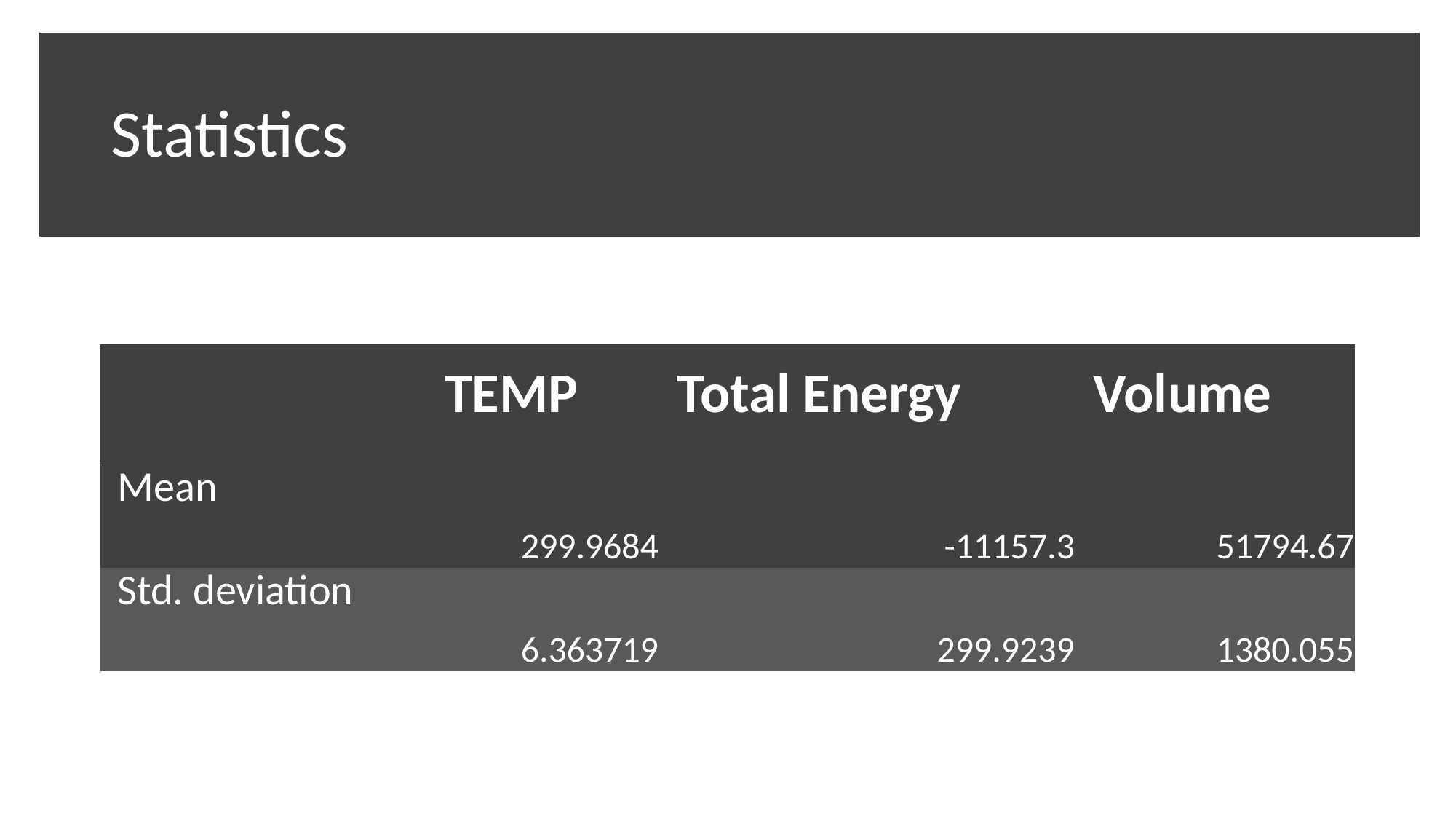

# Statistics
|  | TEMP | Total Energy | Volume |
| --- | --- | --- | --- |
| Mean | 299.9684 | -11157.3 | 51794.67 |
| Std. deviation | 6.363719 | 299.9239 | 1380.055 |